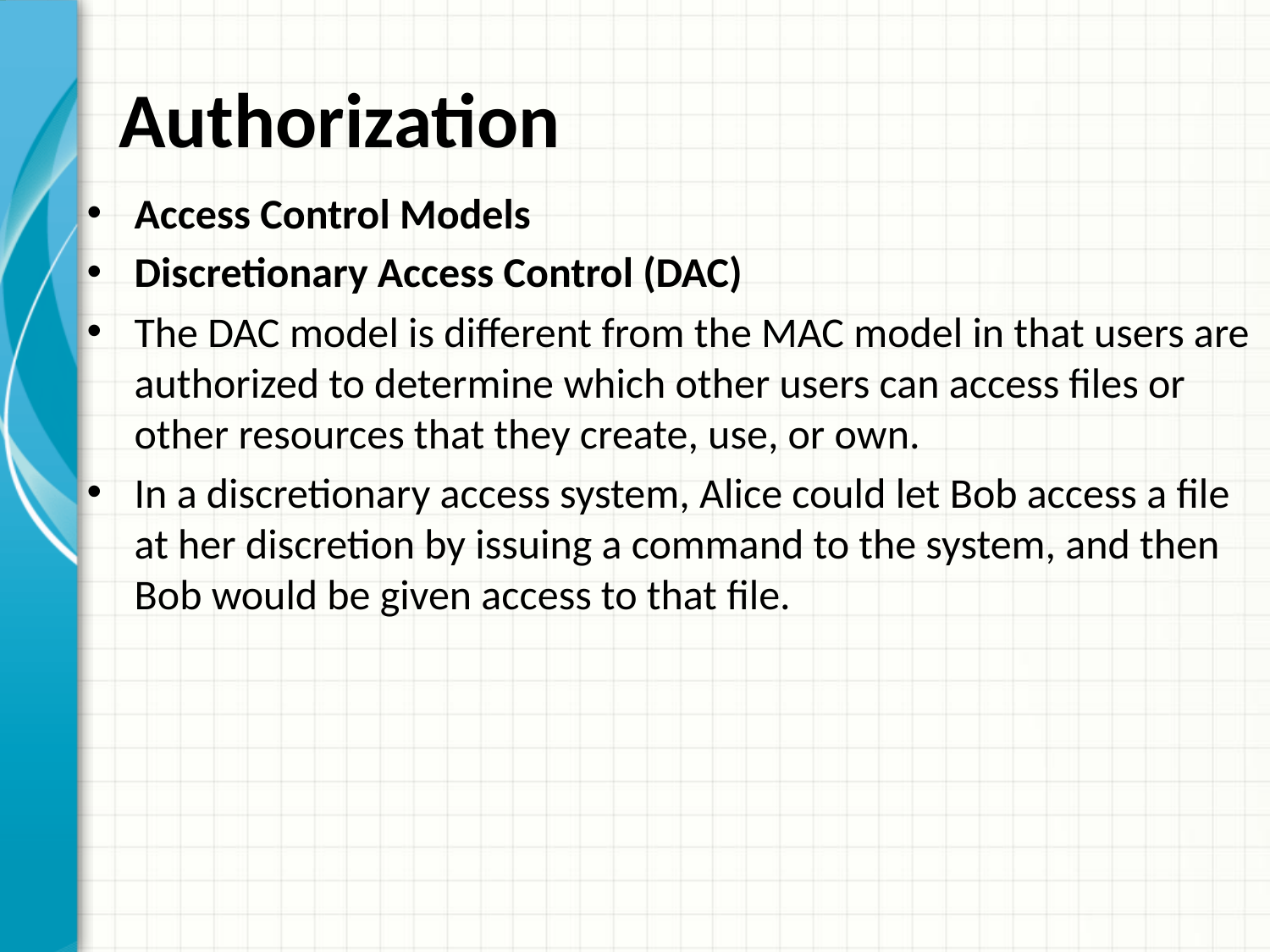

# Authorization
Access Control Models
Discretionary Access Control (DAC)
The DAC model is different from the MAC model in that users are authorized to determine which other users can access files or other resources that they create, use, or own.
In a discretionary access system, Alice could let Bob access a file at her discretion by issuing a command to the system, and then Bob would be given access to that file.